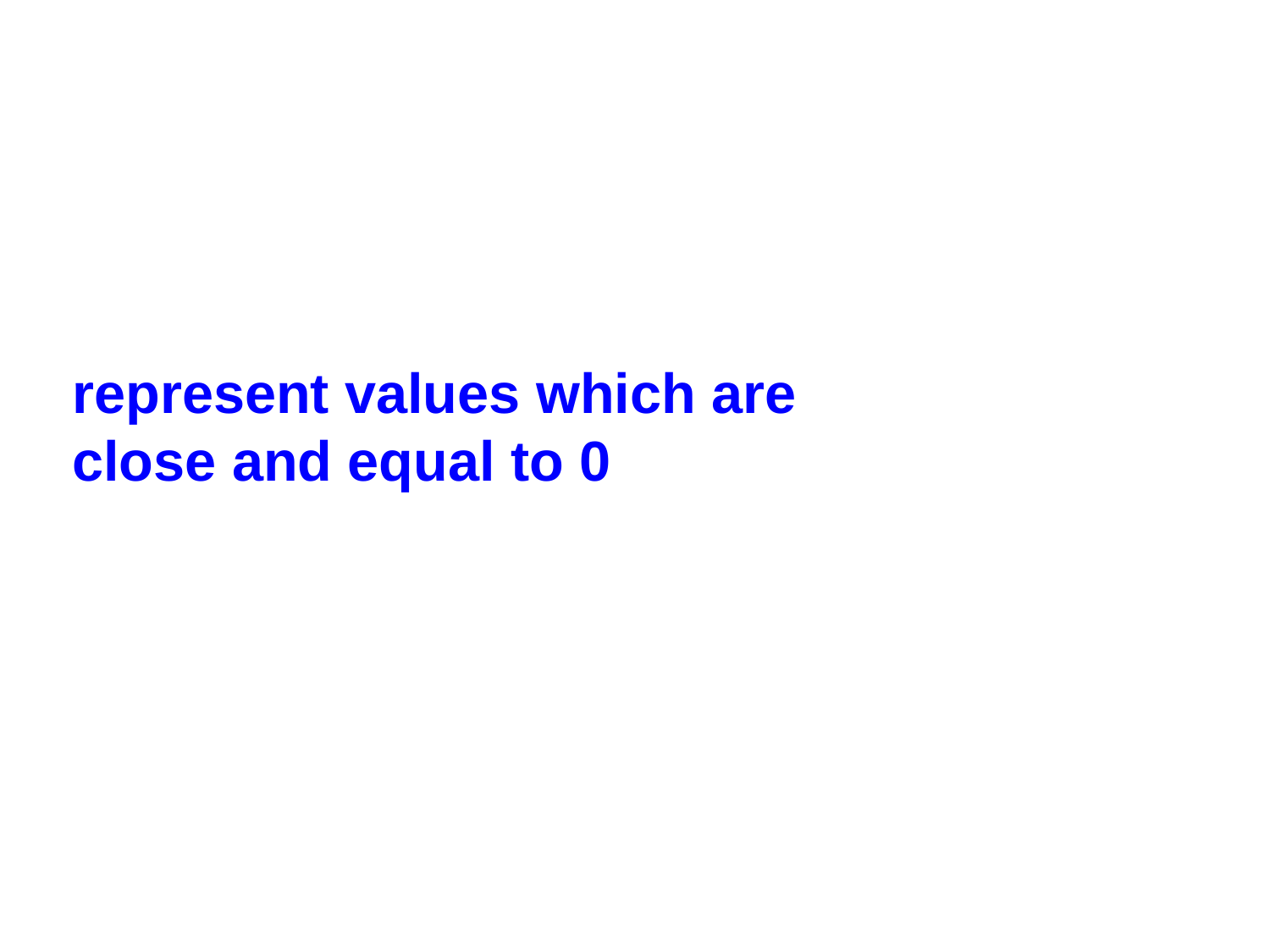

represent values which are
close and equal to 0